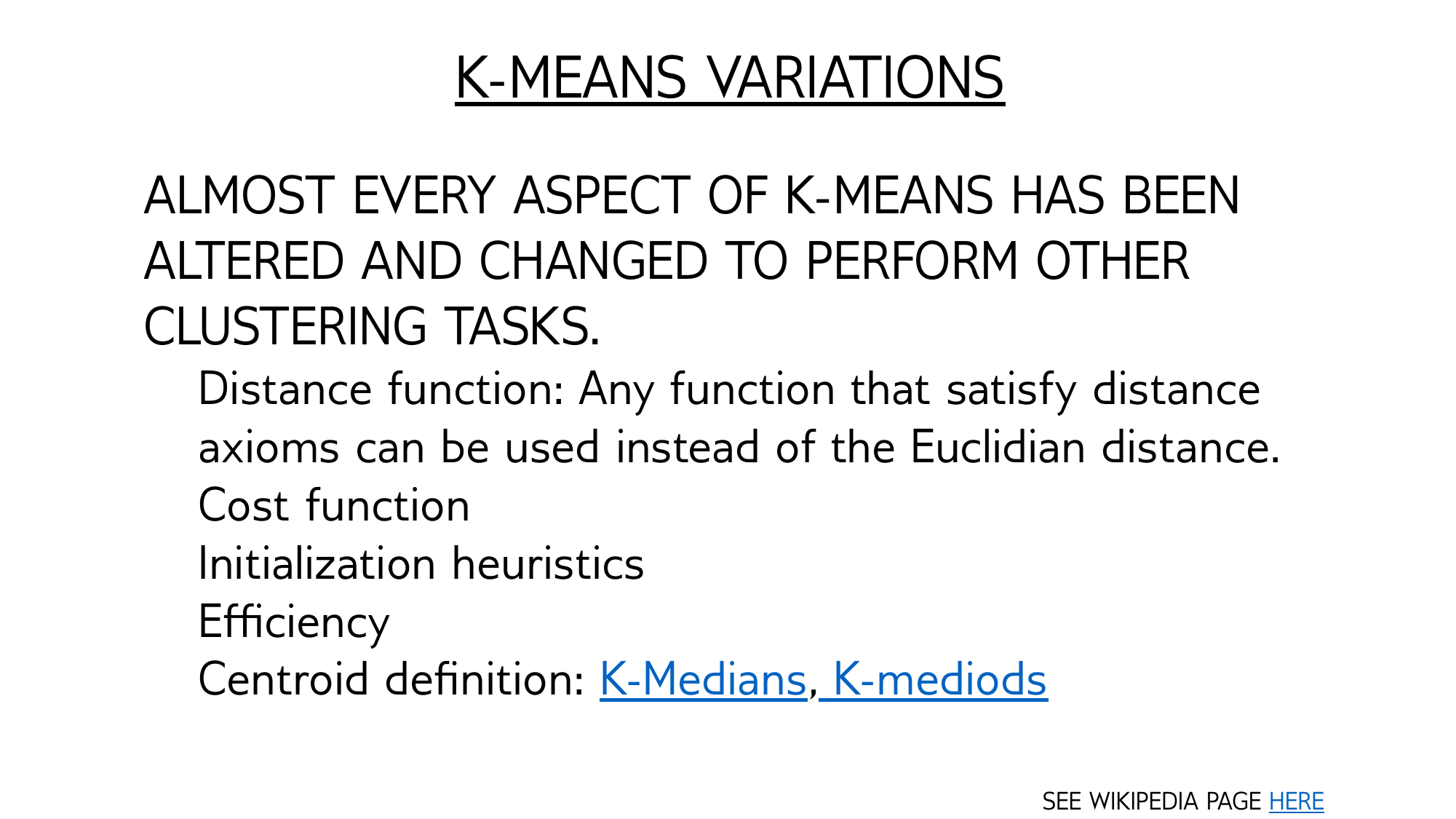

K-means variations
Almost every aspect of K-means has been altered and changed to perform other clustering tasks.
Distance function: Any function that satisfy distance axioms can be used instead of the Euclidian distance.
Cost function
Initialization heuristics
Efficiency
Centroid definition: K-Medians, K-mediods
See Wikipedia page here